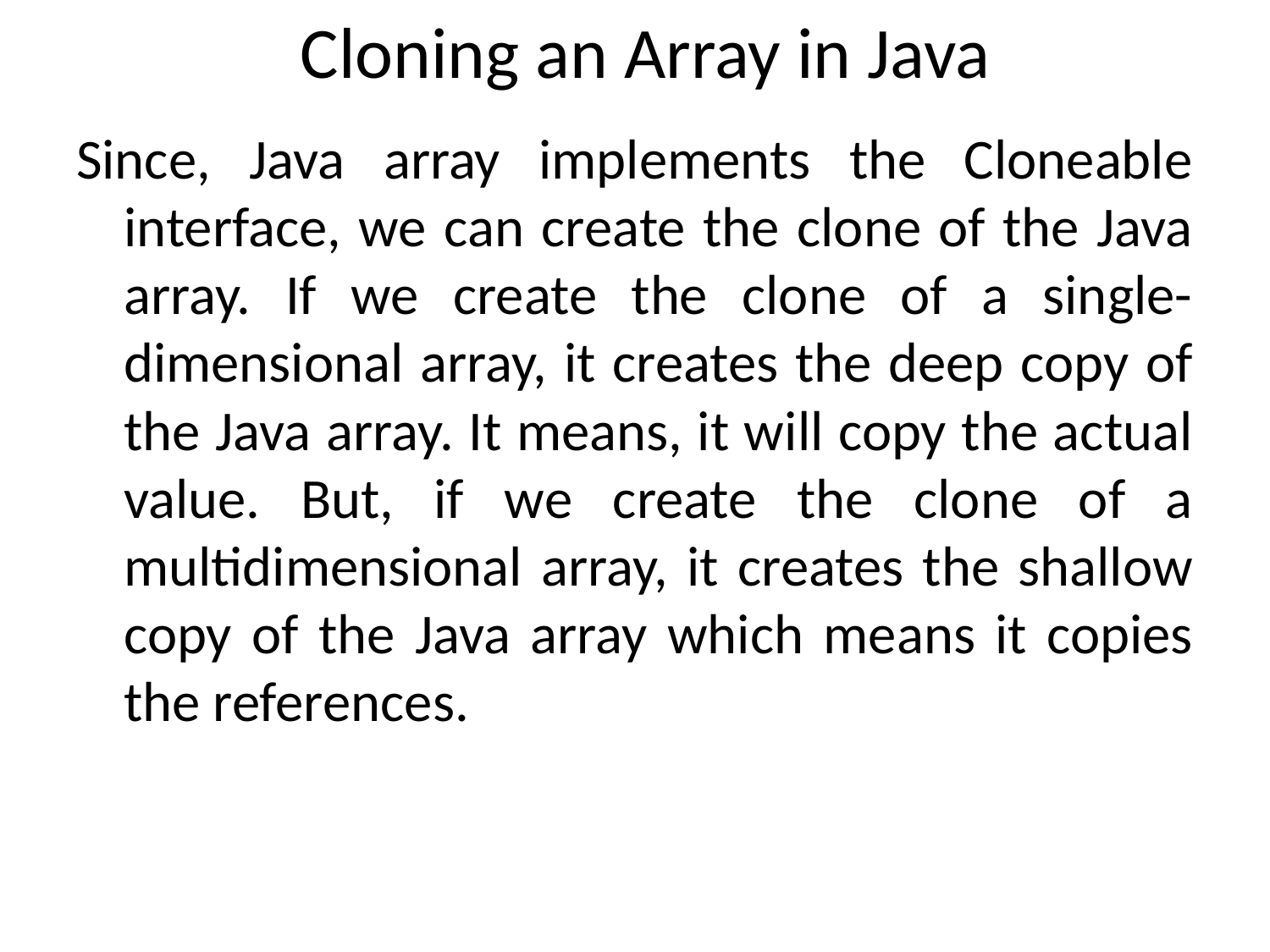

# Cloning an Array in Java
Since, Java array implements the Cloneable interface, we can create the clone of the Java array. If we create the clone of a single-dimensional array, it creates the deep copy of the Java array. It means, it will copy the actual value. But, if we create the clone of a multidimensional array, it creates the shallow copy of the Java array which means it copies the references.